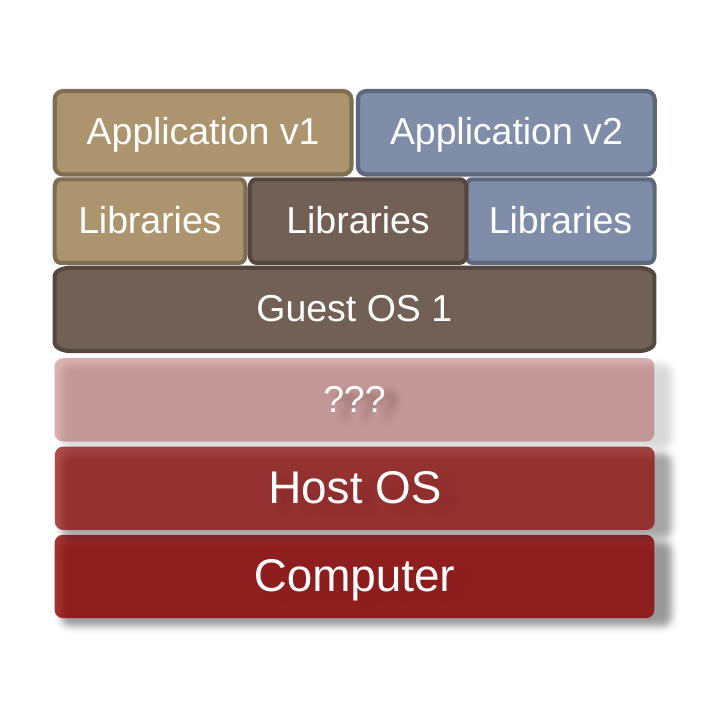

Application v1
Application v2
Libraries
Libraries
Guest OS 1
???
Host OS
Computer
Libraries